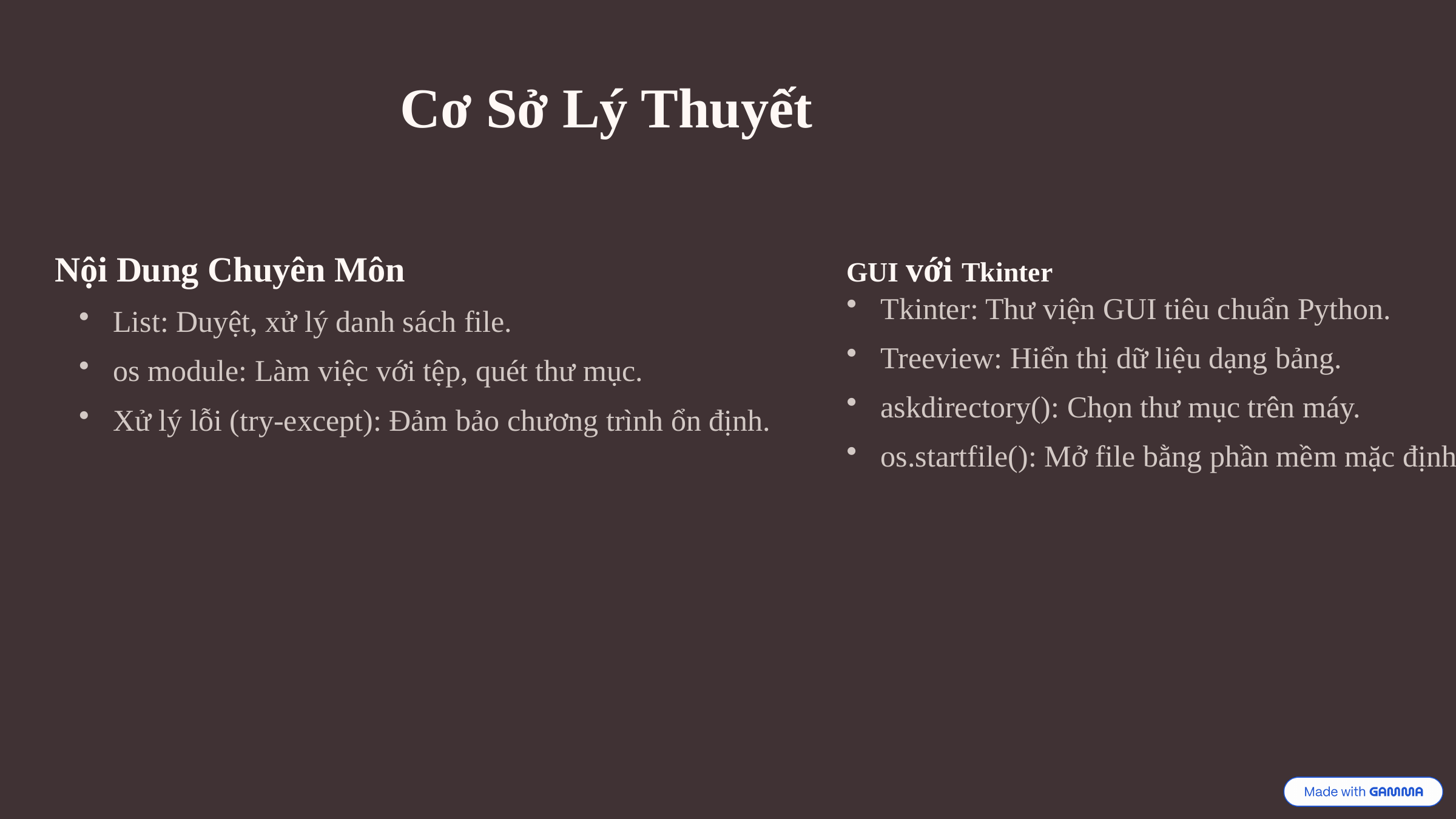

Cơ Sở Lý Thuyết
Nội Dung Chuyên Môn
GUI với Tkinter
Tkinter: Thư viện GUI tiêu chuẩn Python.
List: Duyệt, xử lý danh sách file.
Treeview: Hiển thị dữ liệu dạng bảng.
os module: Làm việc với tệp, quét thư mục.
askdirectory(): Chọn thư mục trên máy.
Xử lý lỗi (try-except): Đảm bảo chương trình ổn định.
os.startfile(): Mở file bằng phần mềm mặc định.